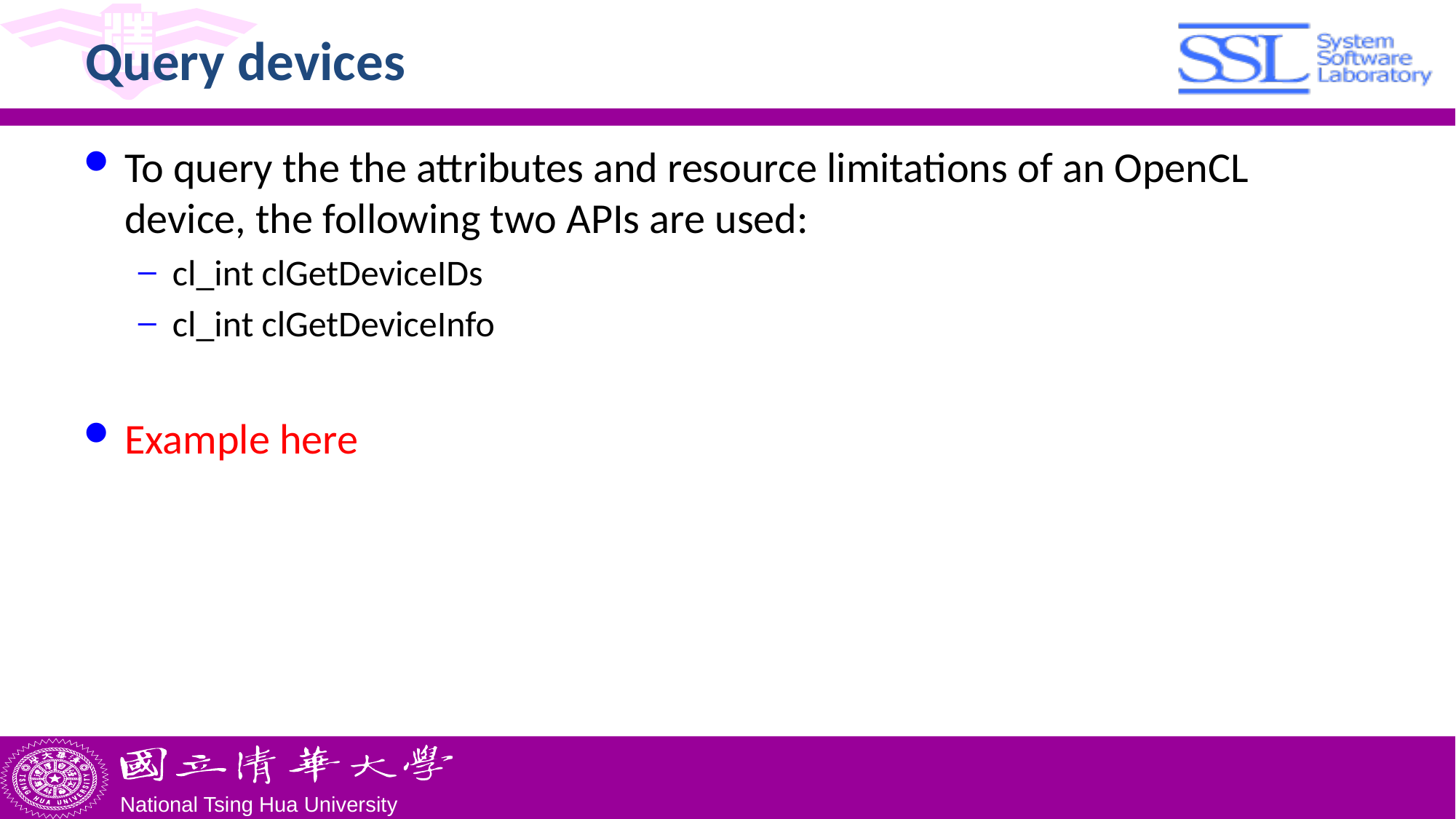

# Query devices
To query the the attributes and resource limitations of an OpenCL device, the following two APIs are used:
cl_int clGetDeviceIDs
cl_int clGetDeviceInfo

Example here